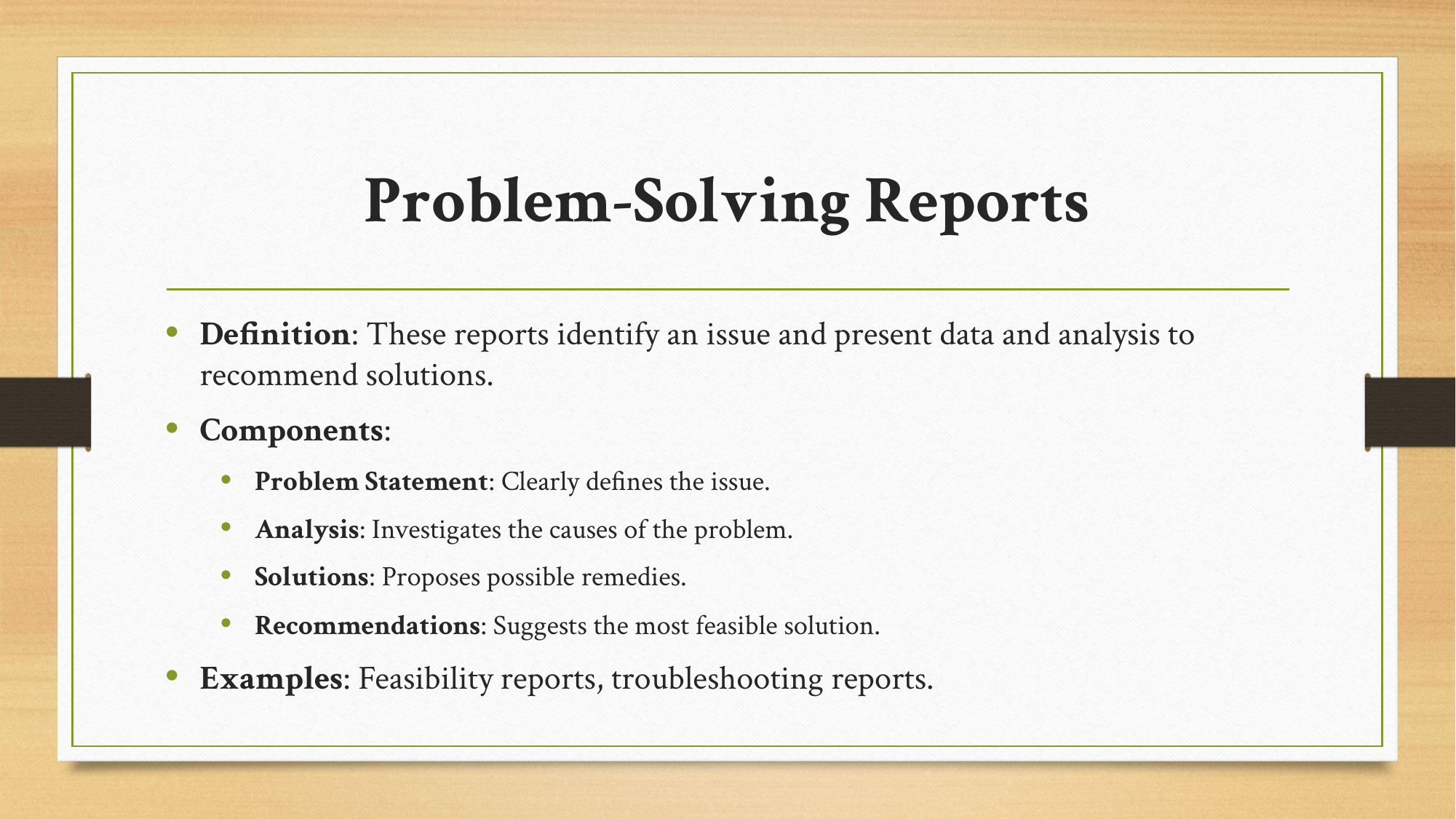

# Problem-Solving Reports
Definition: These reports identify an issue and present data and analysis to recommend solutions.
Components:
Problem Statement: Clearly defines the issue.
Analysis: Investigates the causes of the problem.
Solutions: Proposes possible remedies.
Recommendations: Suggests the most feasible solution.
Examples: Feasibility reports, troubleshooting reports.